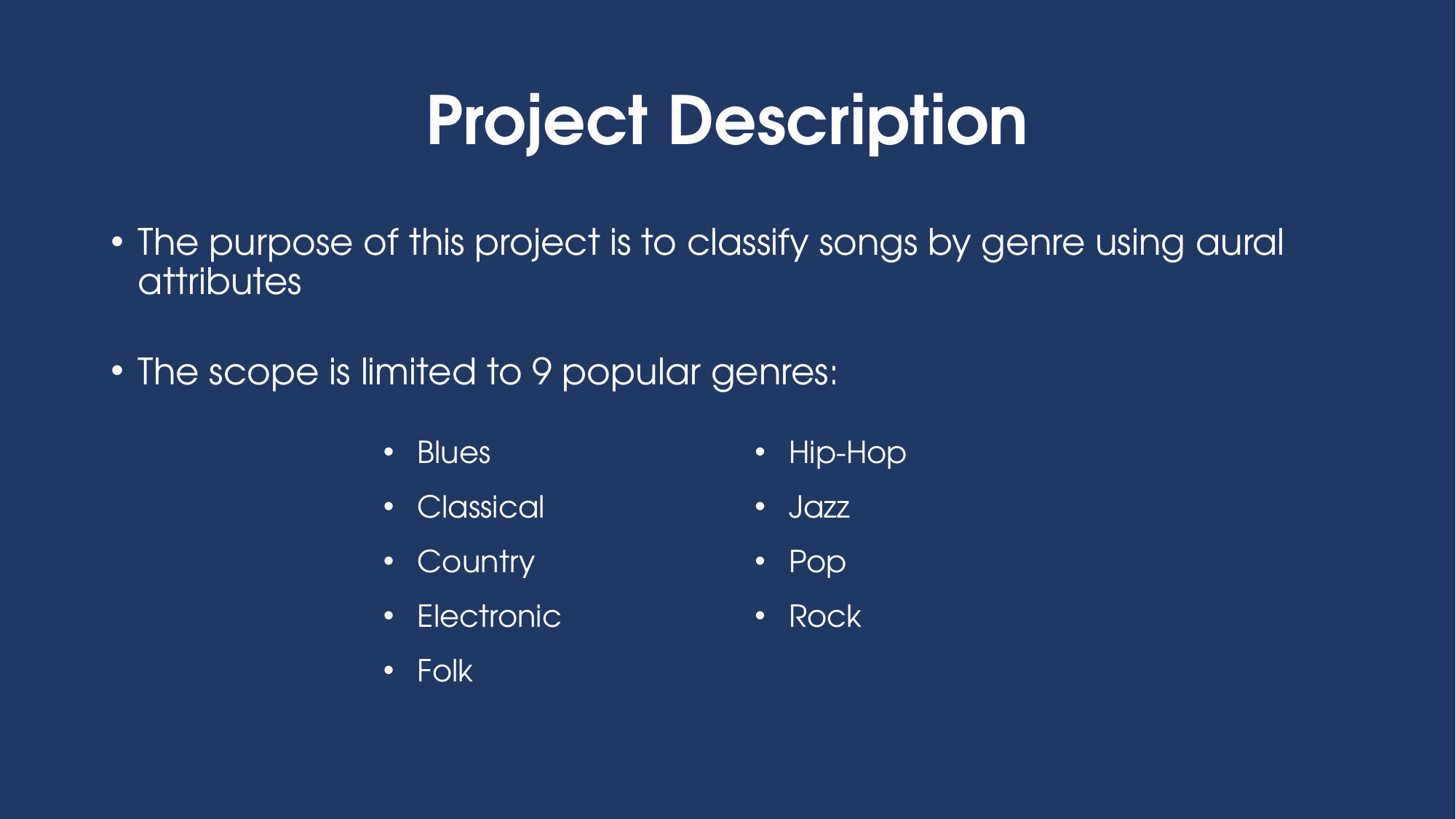

# Project Description
The purpose of this project is to classify songs by genre using aural attributes
The scope is limited to 9 popular genres:
Blues
Classical
Country
Electronic
Folk
Hip-Hop
Jazz
Pop
Rock